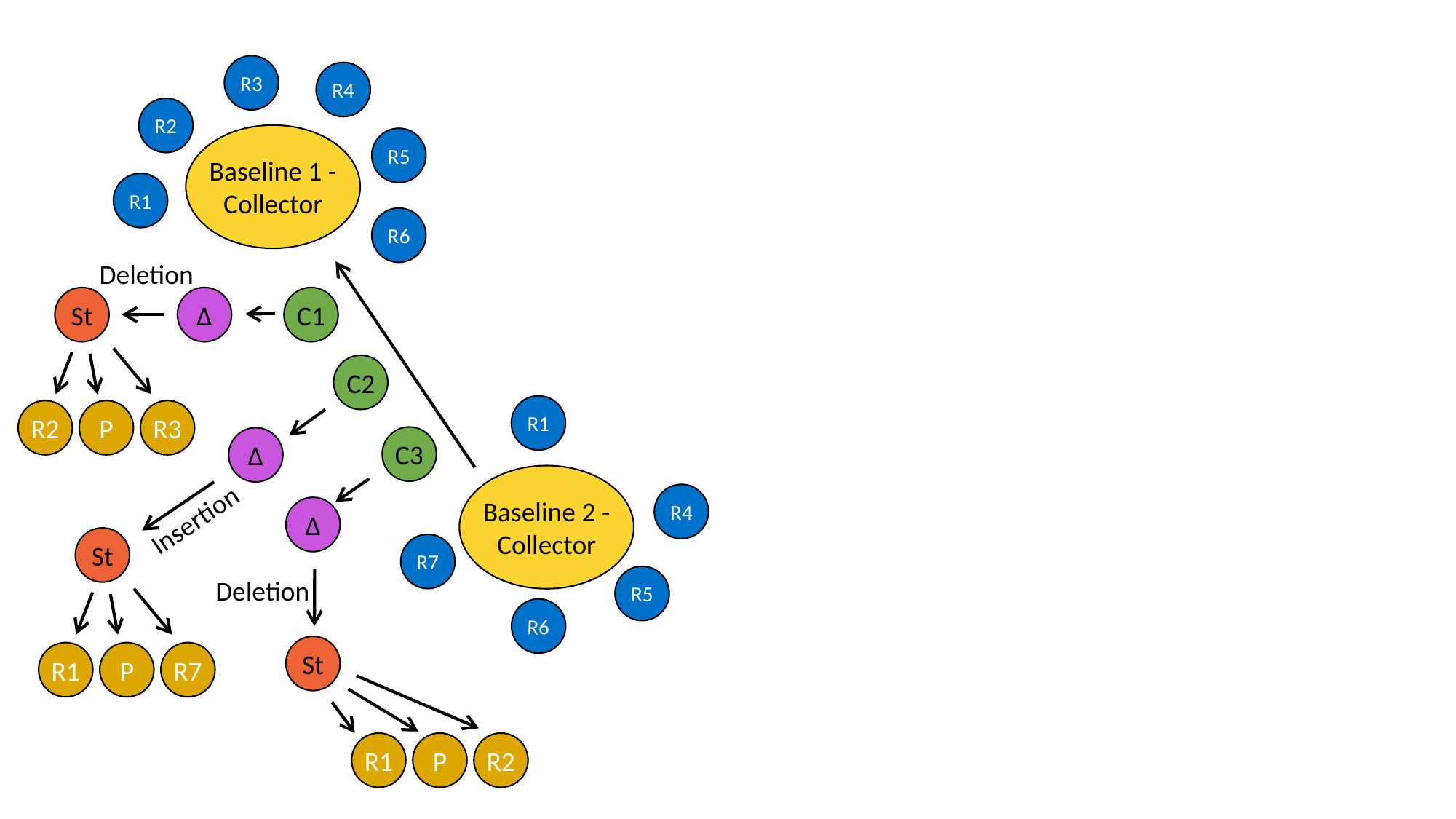

R3
R4
R2
Baseline 1 -
Collector
R5
R1
R6
Deletion
St
∆
C1
R2
P
R3
C2
∆
Insertion
St
R1
P
R7
R1
C3
∆
Deletion
St
R1
P
R2
Baseline 2 -
Collector
R4
R7
R5
R6